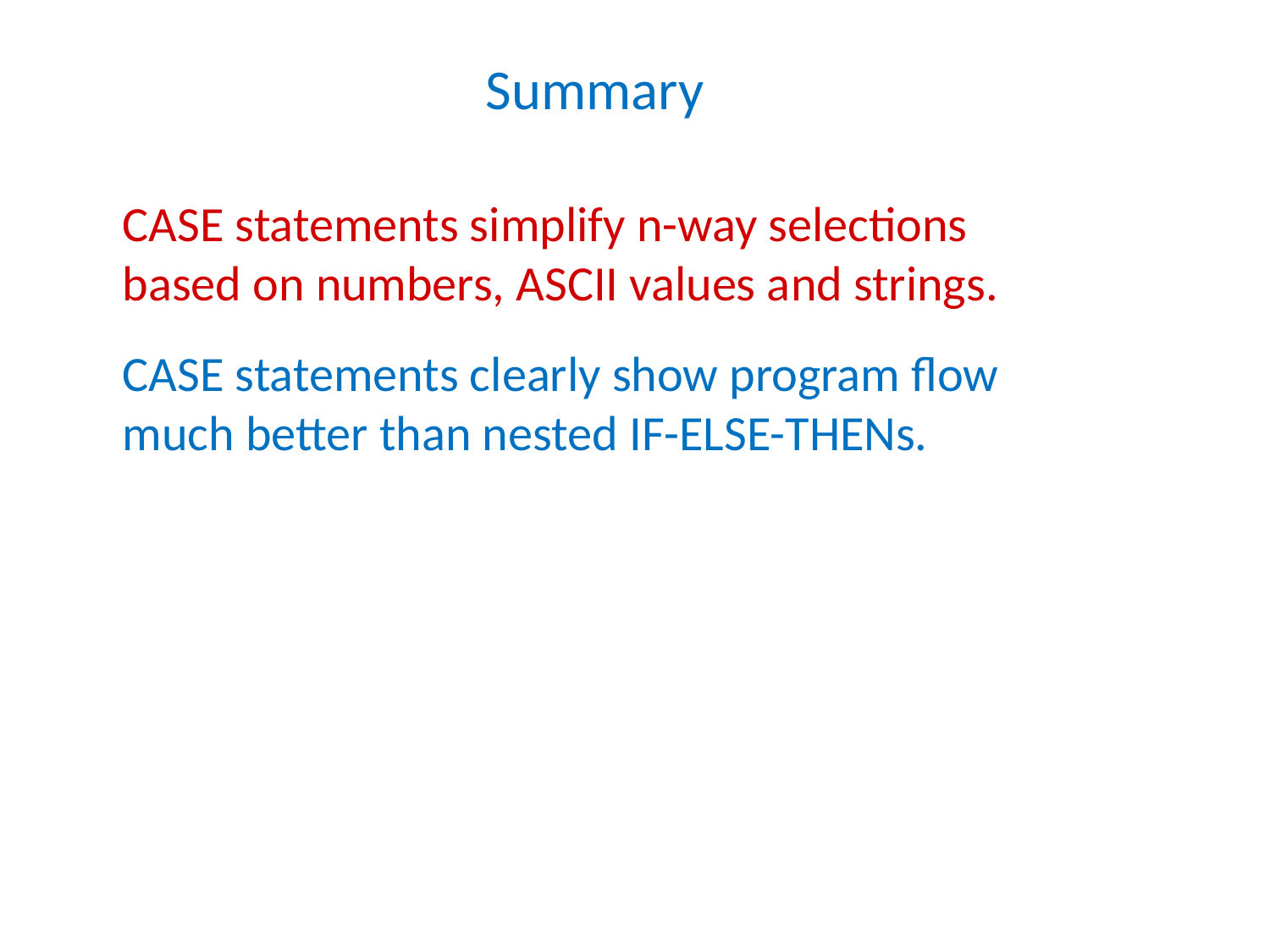

Summary
CASE statements simplify n-way selections based on numbers, ASCII values and strings.
CASE statements clearly show program flow much better than nested IF-ELSE-THENs.